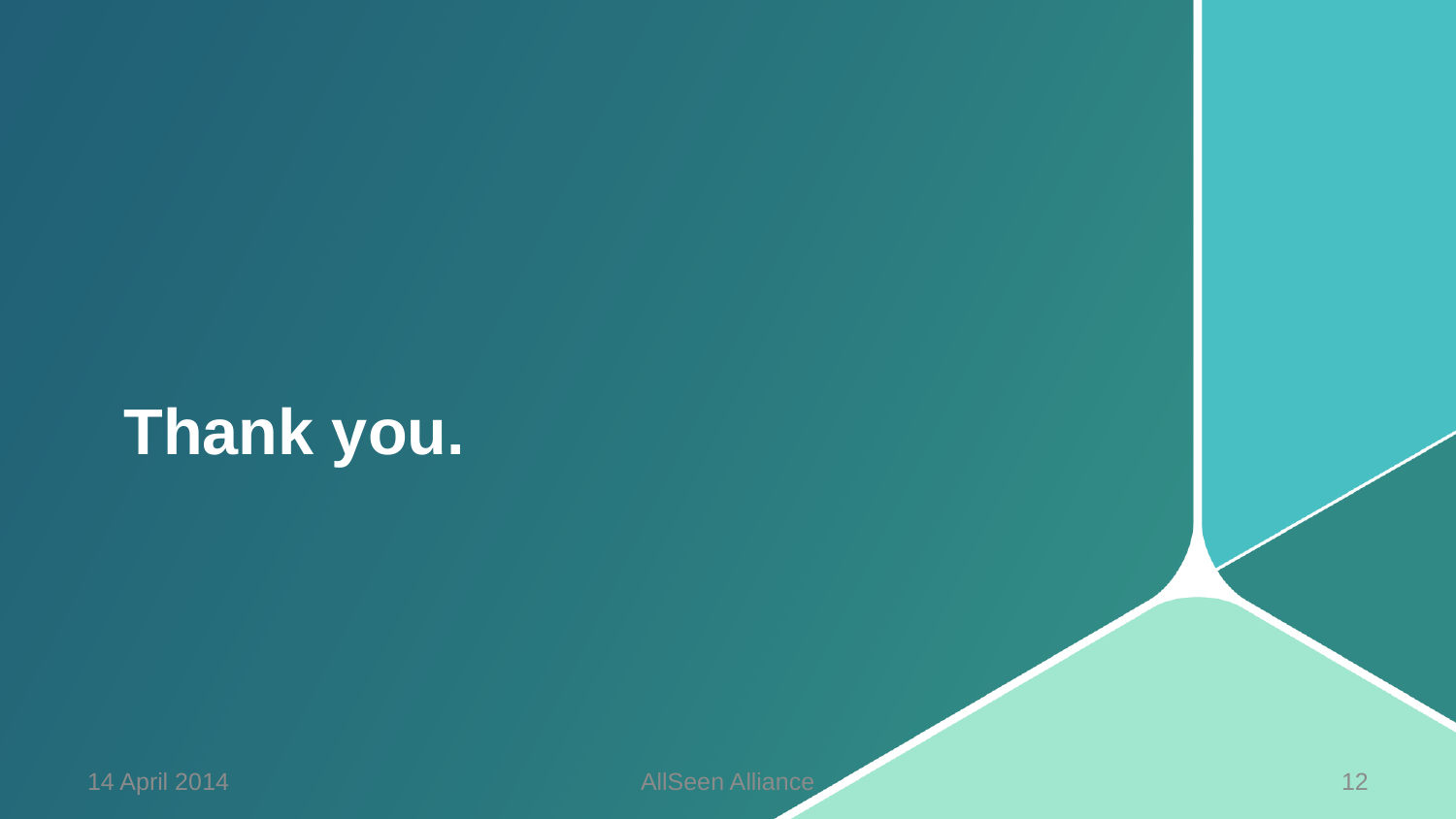

# Thank you.

14 April 2014
AllSeen Alliance
12